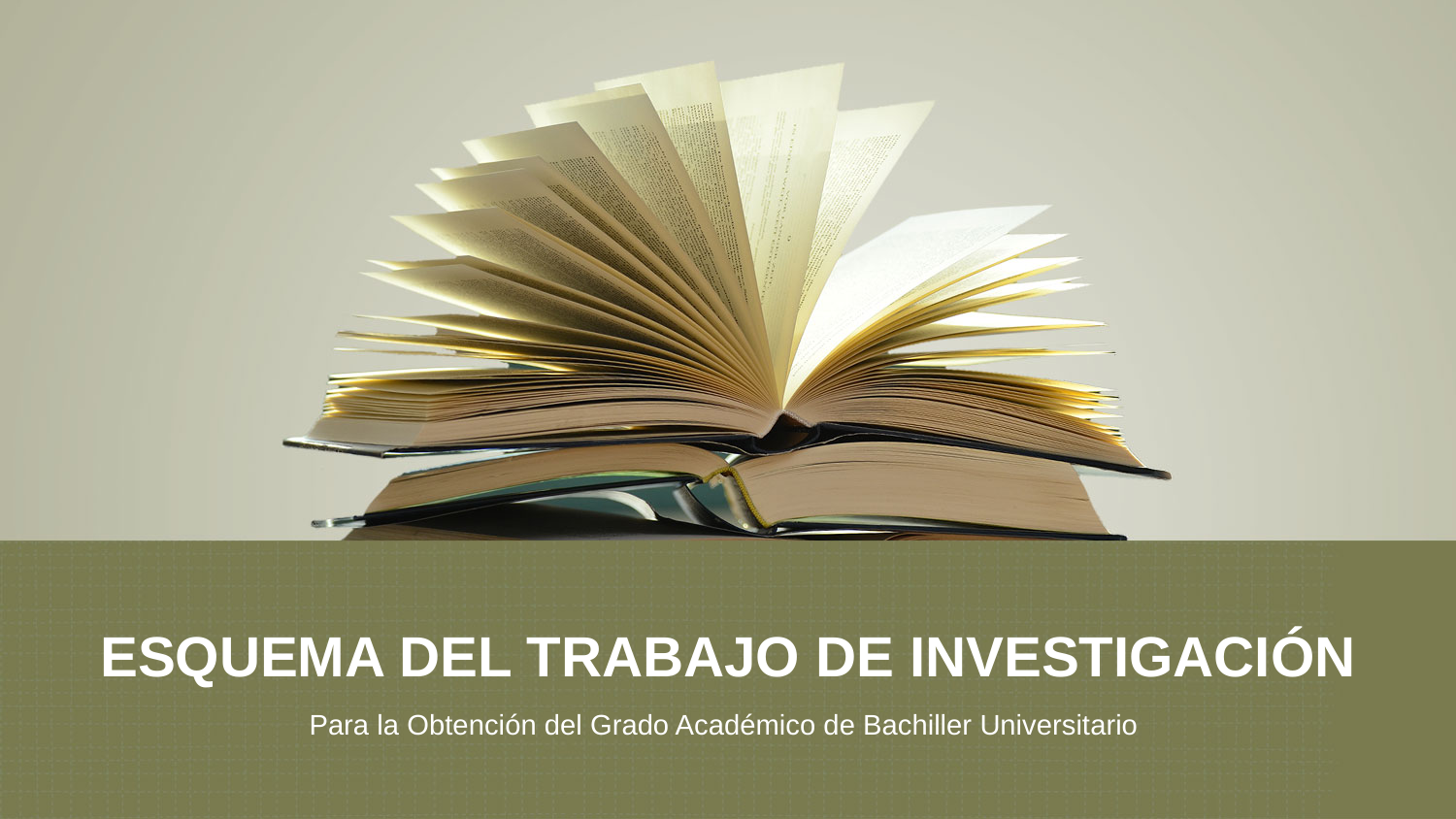

ESQUEMA DEL TRABAJO DE INVESTIGACIÓN
Para la Obtención del Grado Académico de Bachiller Universitario